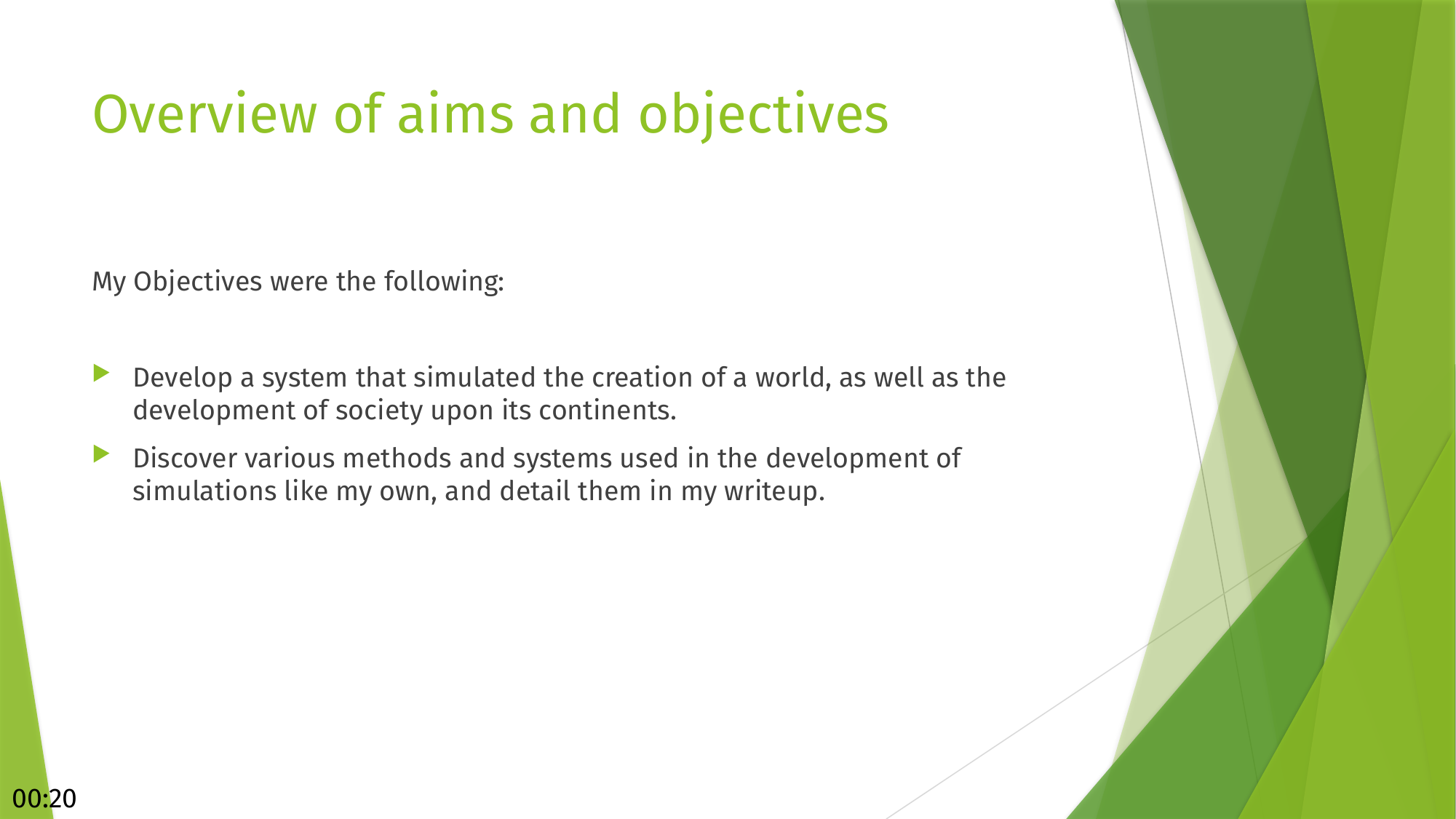

# Overview of aims and objectives
My Objectives were the following:

Develop a system that simulated the creation of a world, as well as the development of society upon its continents.
Discover various methods and systems used in the development of simulations like my own, and detail them in my writeup.
00:20